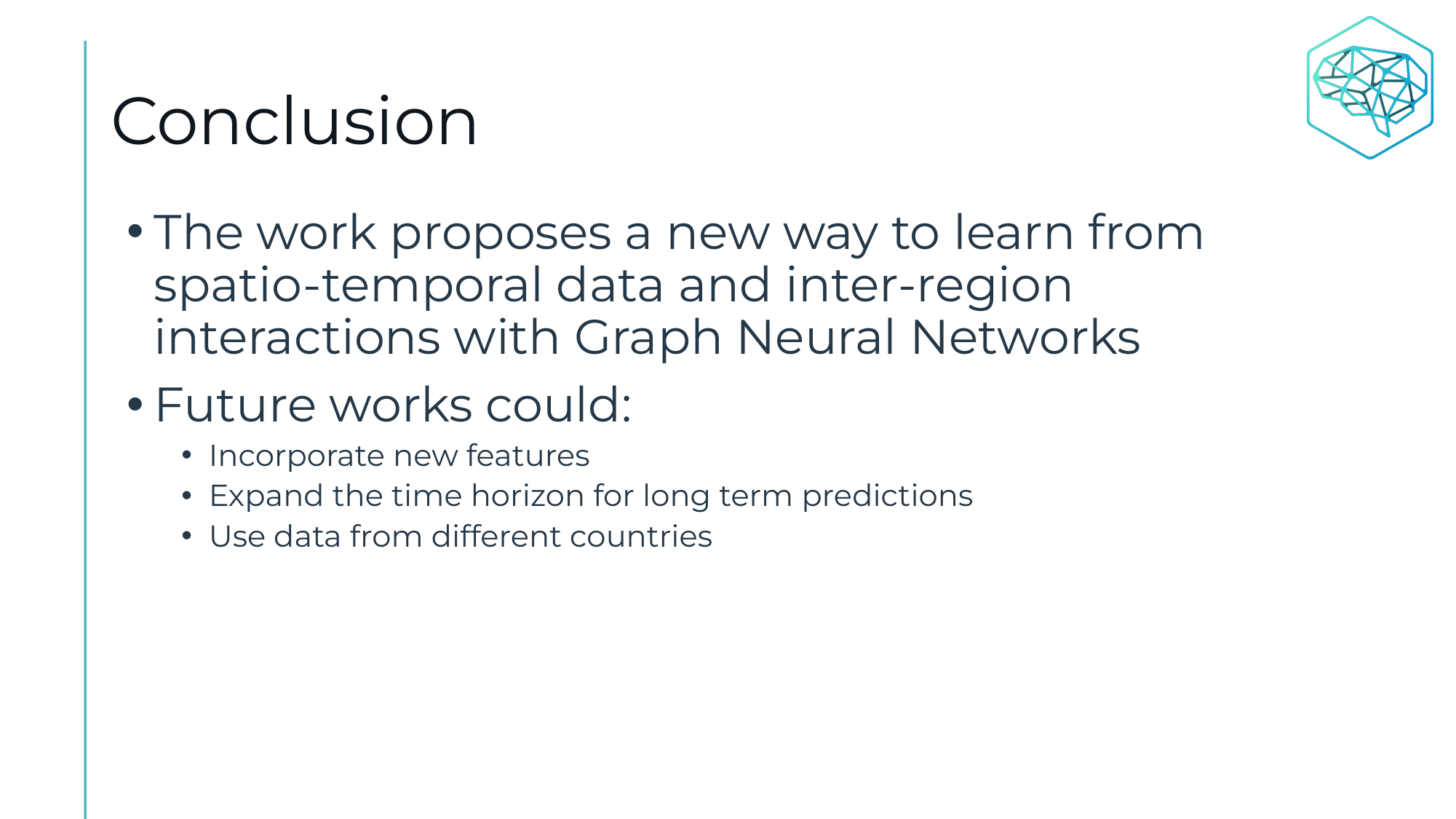

# Conclusion
The work proposes a new way to learn from spatio-temporal data and inter-region interactions with Graph Neural Networks
Future works could:
Incorporate new features
Expand the time horizon for long term predictions
Use data from different countries